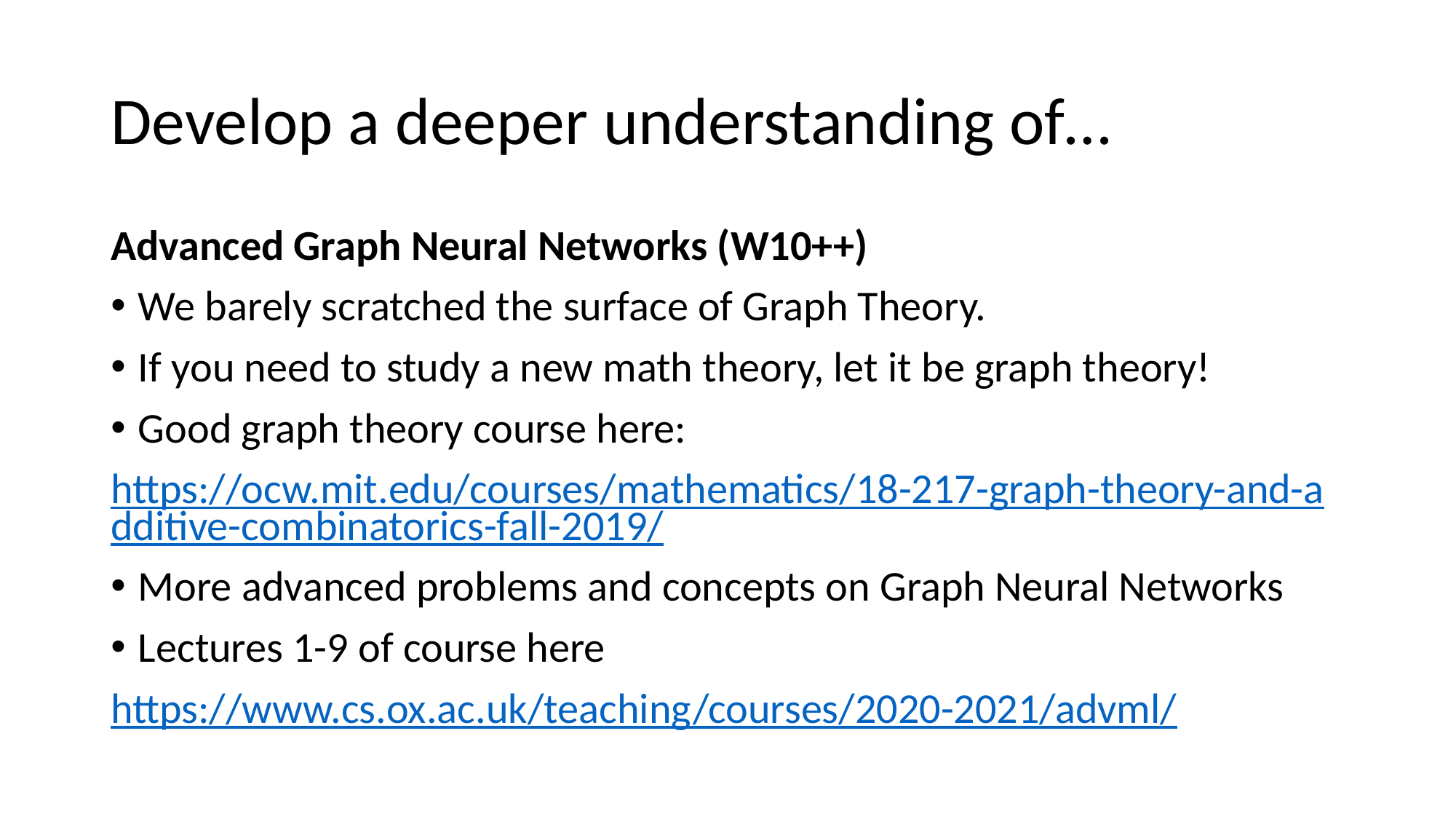

# Develop a deeper understanding of…
Advanced Graph Neural Networks (W10++)
We barely scratched the surface of Graph Theory.
If you need to study a new math theory, let it be graph theory!
Good graph theory course here:
https://ocw.mit.edu/courses/mathematics/18-217-graph-theory-and-additive-combinatorics-fall-2019/
More advanced problems and concepts on Graph Neural Networks
Lectures 1-9 of course here
https://www.cs.ox.ac.uk/teaching/courses/2020-2021/advml/